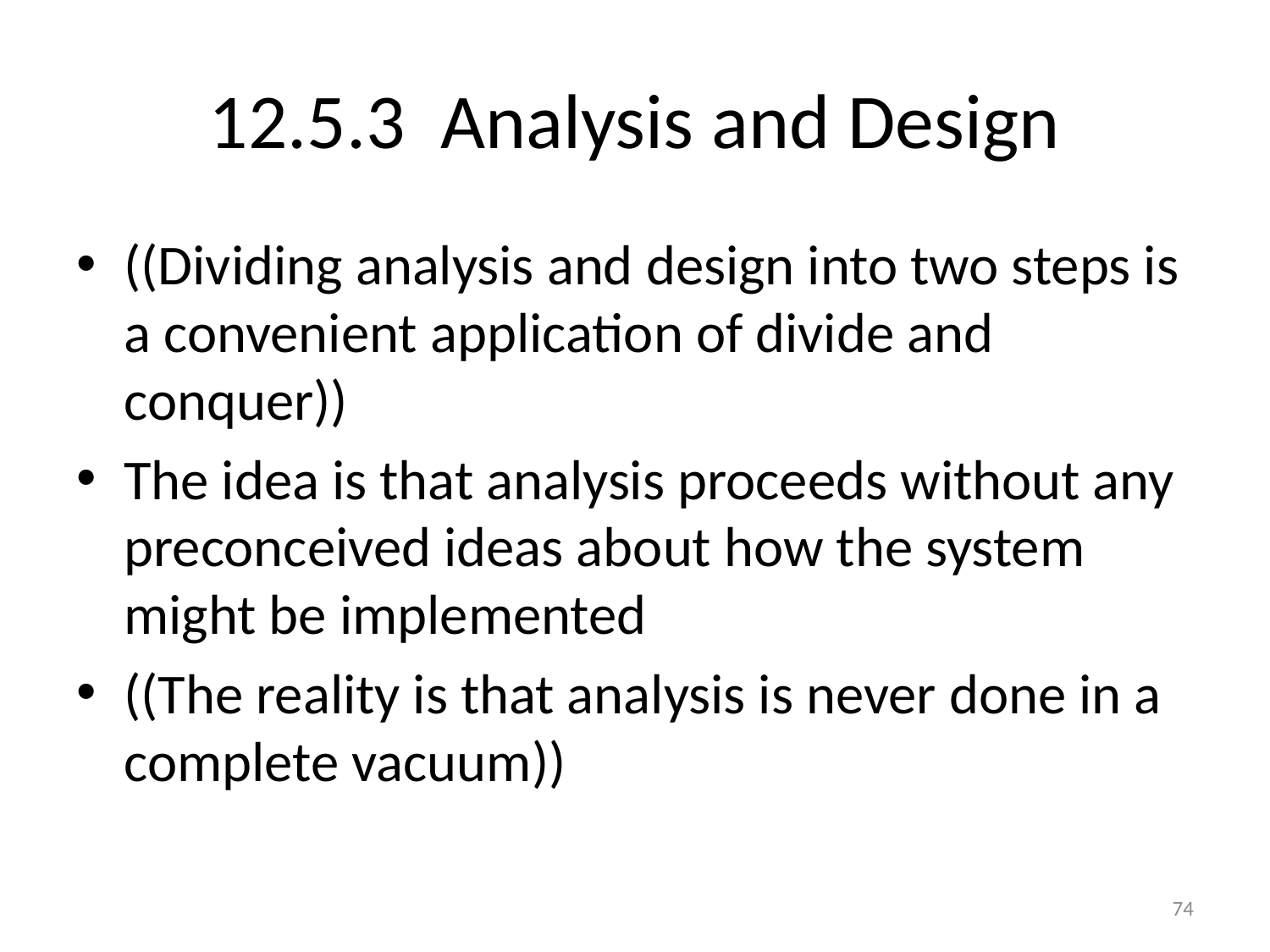

# 12.5.3  Analysis and Design
((Dividing analysis and design into two steps is a convenient application of divide and conquer))
The idea is that analysis proceeds without any preconceived ideas about how the system might be implemented
((The reality is that analysis is never done in a complete vacuum))
74